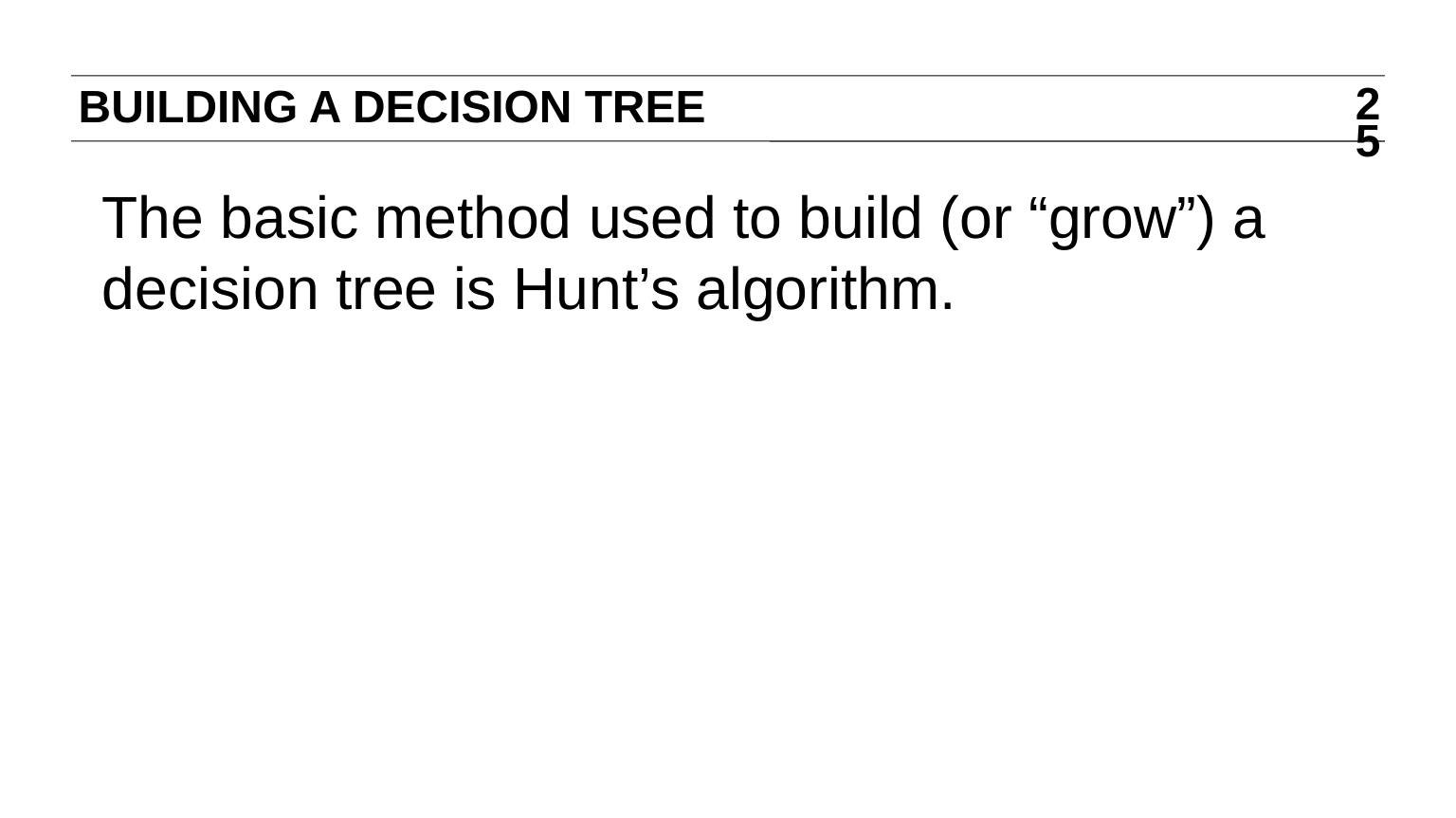

Building a decision tree
25
The basic method used to build (or “grow”) a decision tree is Hunt’s algorithm.